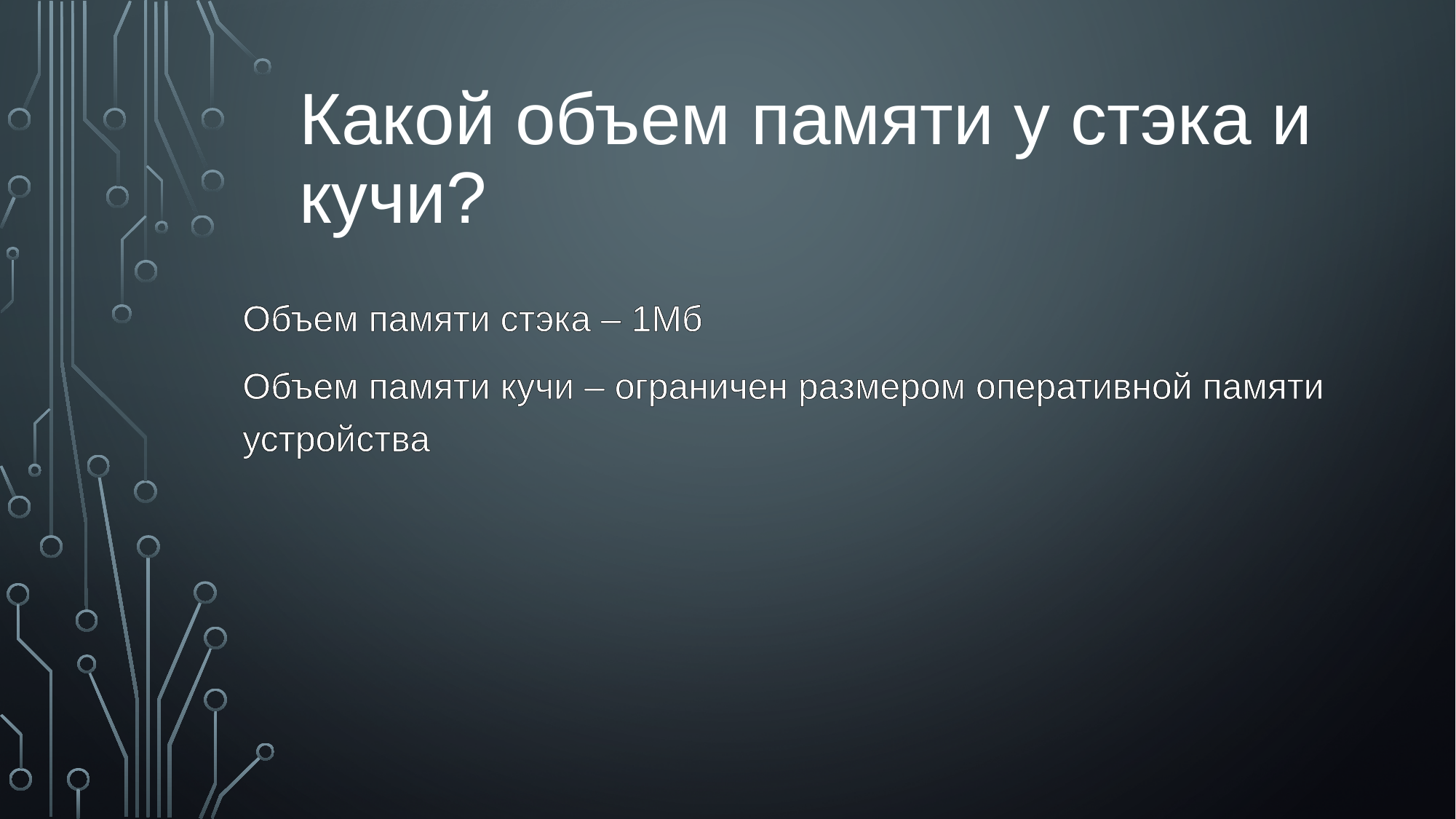

# Какой объем памяти у стэка и кучи?
Объем памяти стэка – 1Мб
Объем памяти кучи – ограничен размером оперативной памяти устройства